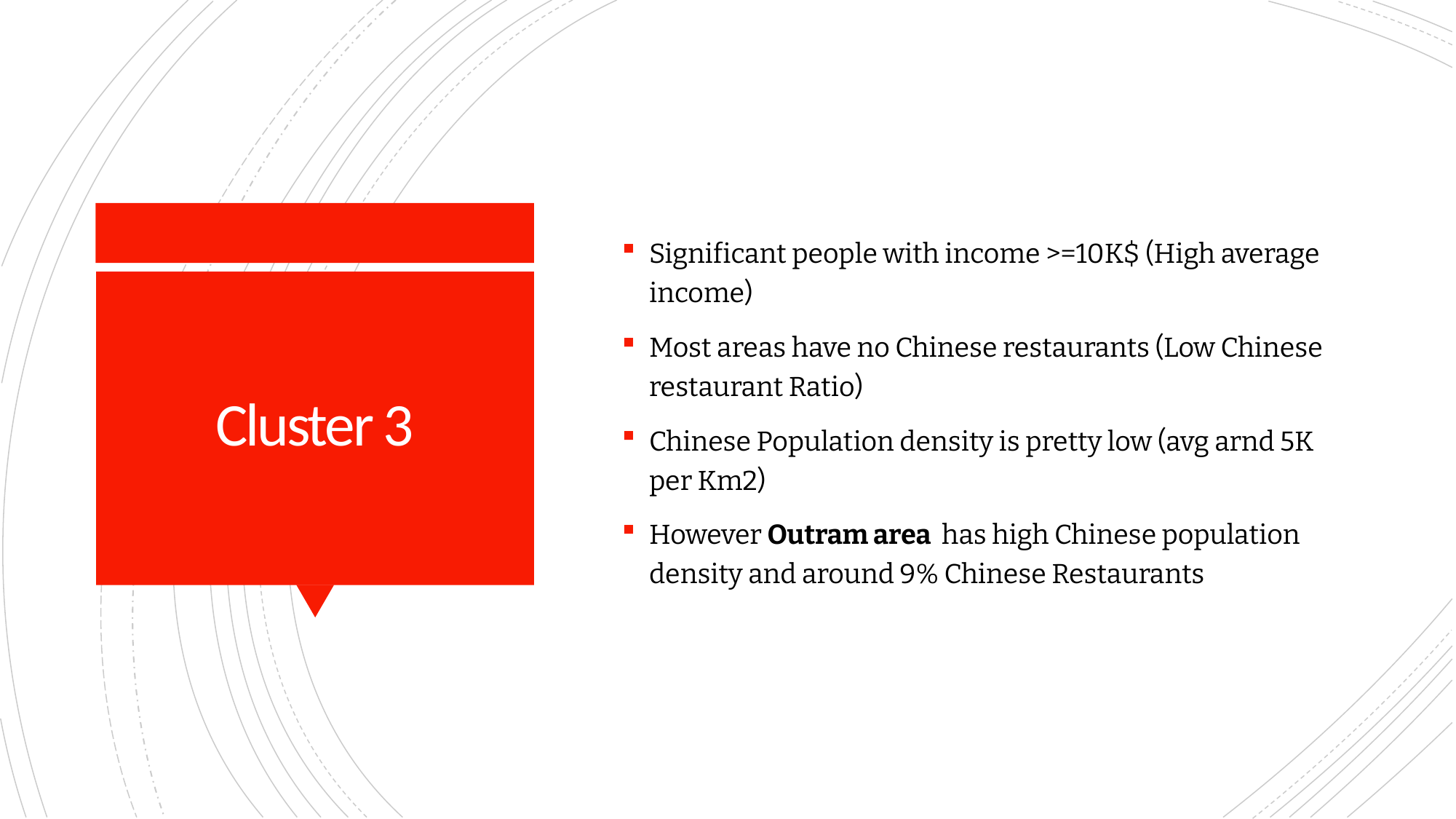

Significant people with income >=10K$ (High average income)
Most areas have no Chinese restaurants (Low Chinese restaurant Ratio)
Chinese Population density is pretty low (avg arnd 5K per Km2)
However Outram area  has high Chinese population density and around 9% Chinese Restaurants
# Cluster 3